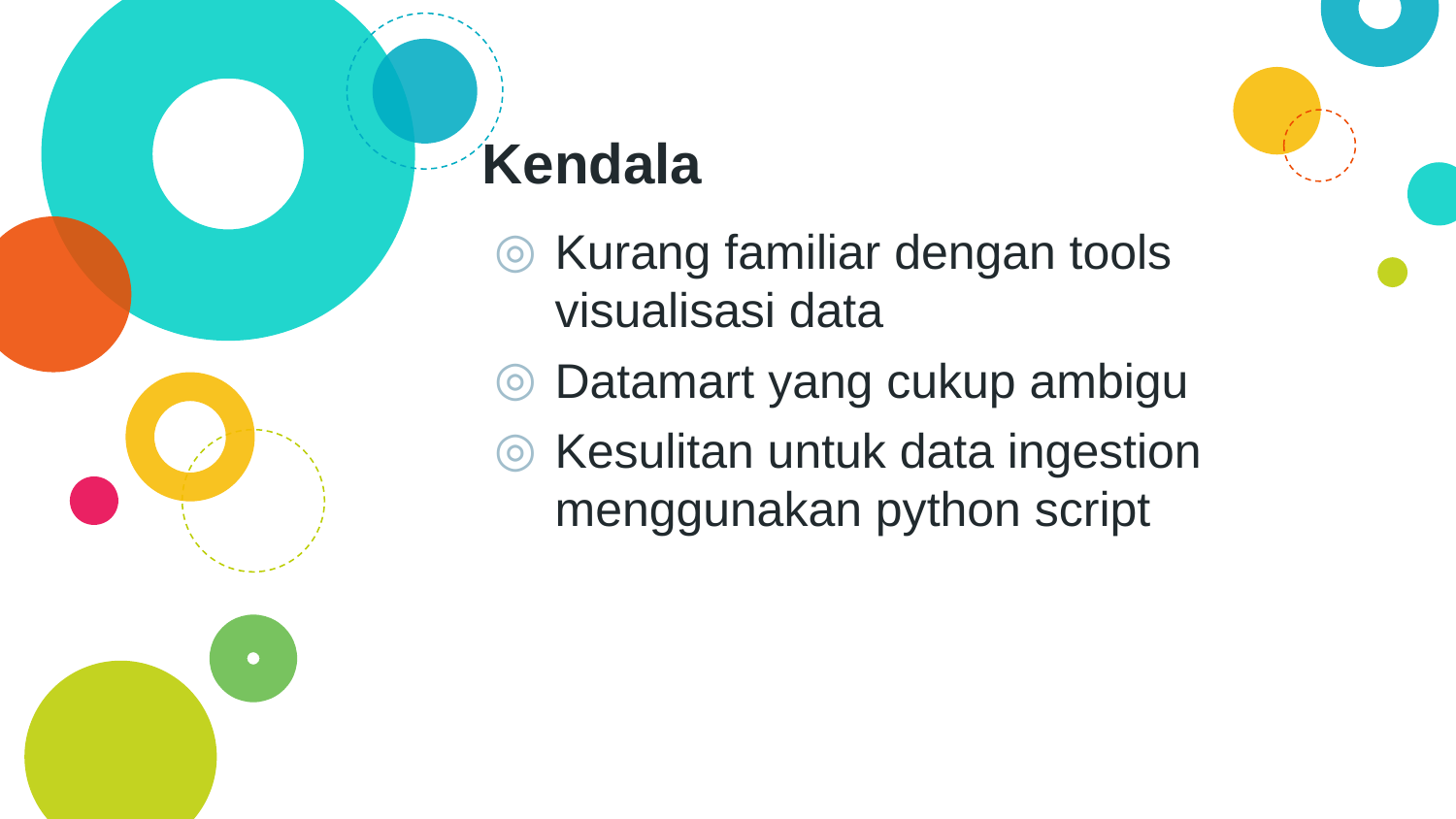

# Kendala
Kurang familiar dengan tools visualisasi data
Datamart yang cukup ambigu
Kesulitan untuk data ingestion menggunakan python script